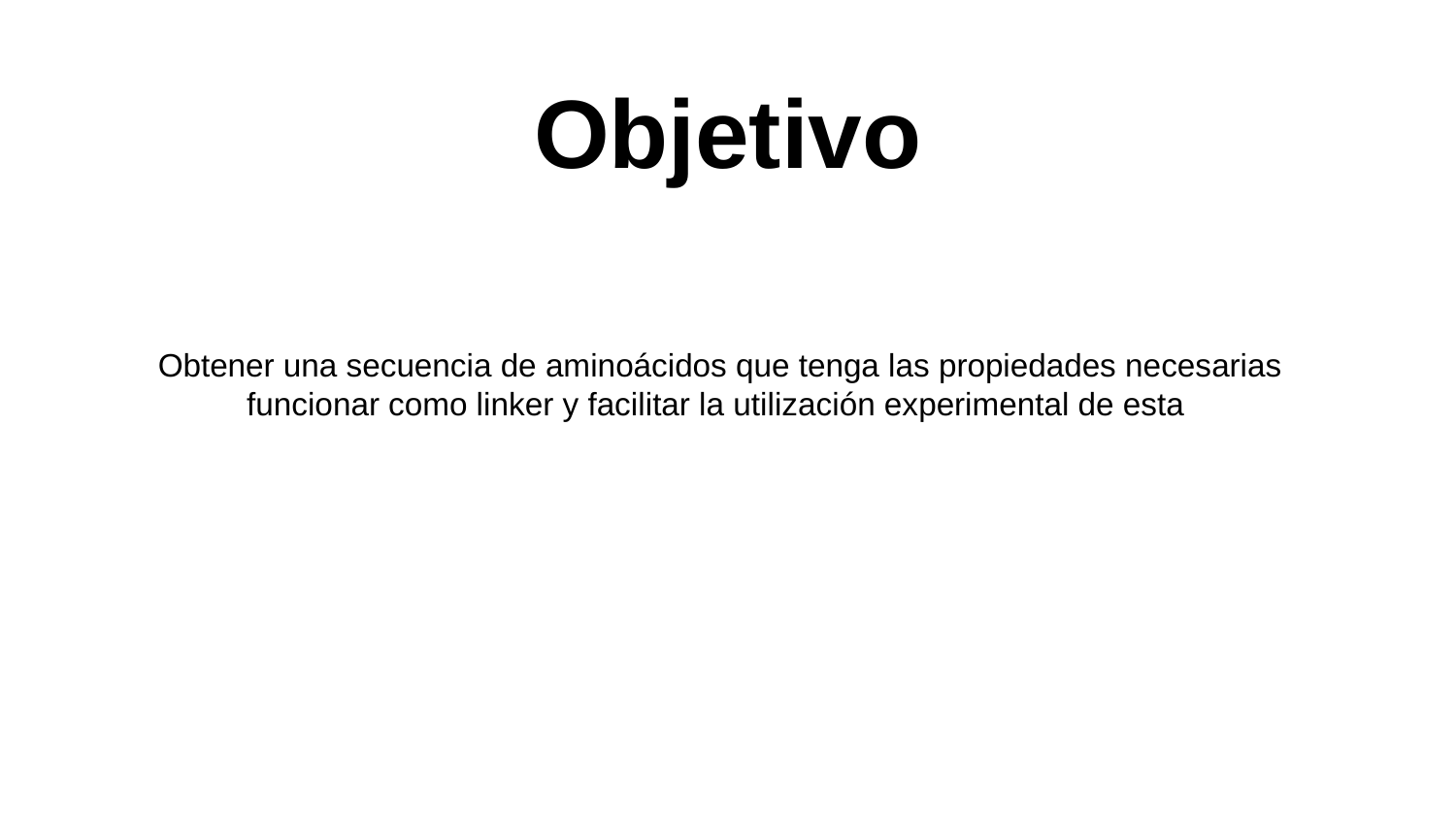

# Objetivo
 Obtener una secuencia de aminoácidos que tenga las propiedades necesarias funcionar como linker y facilitar la utilización experimental de esta